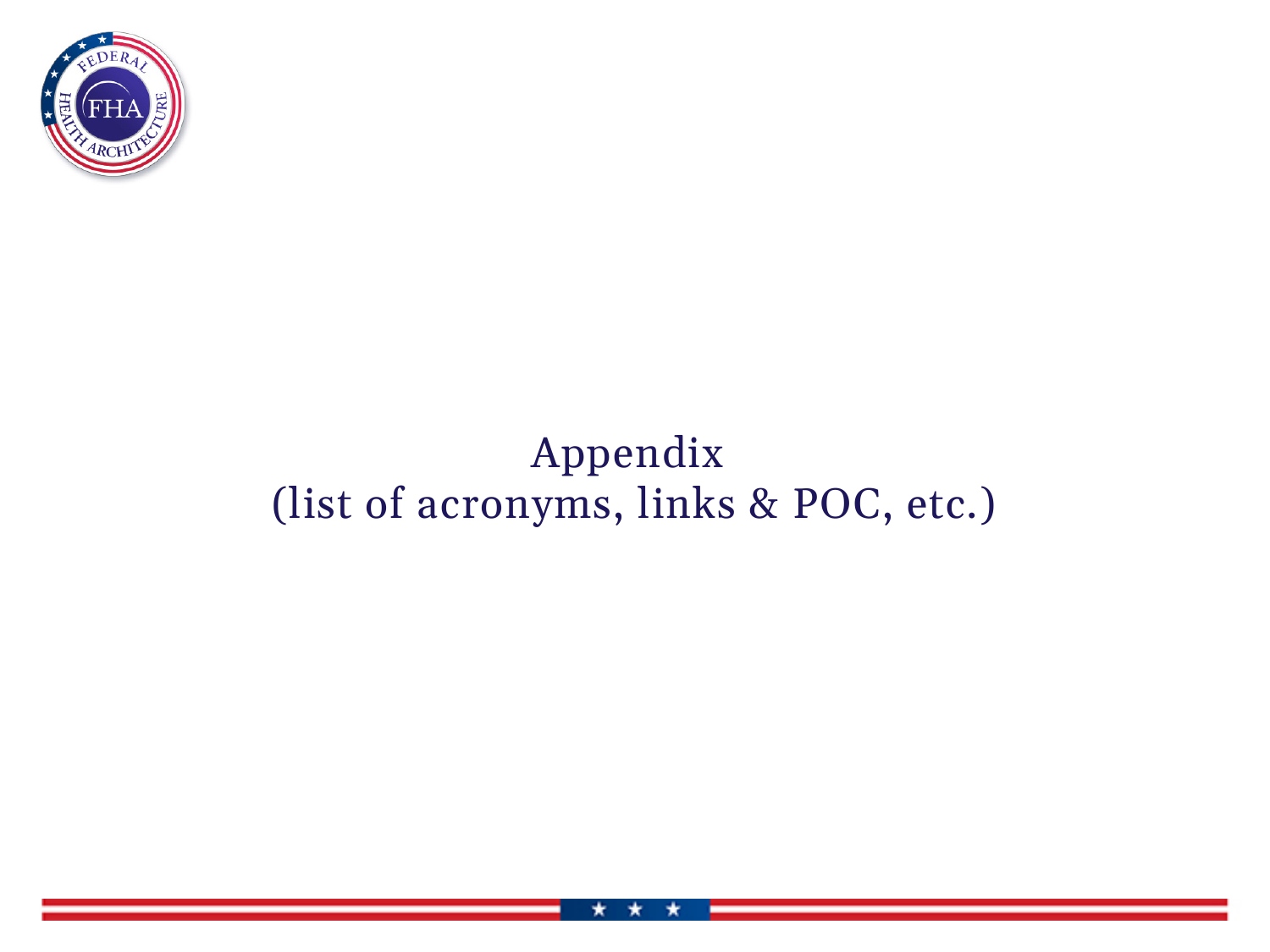

# Appendix (list of acronyms, links & POC, etc.)
26